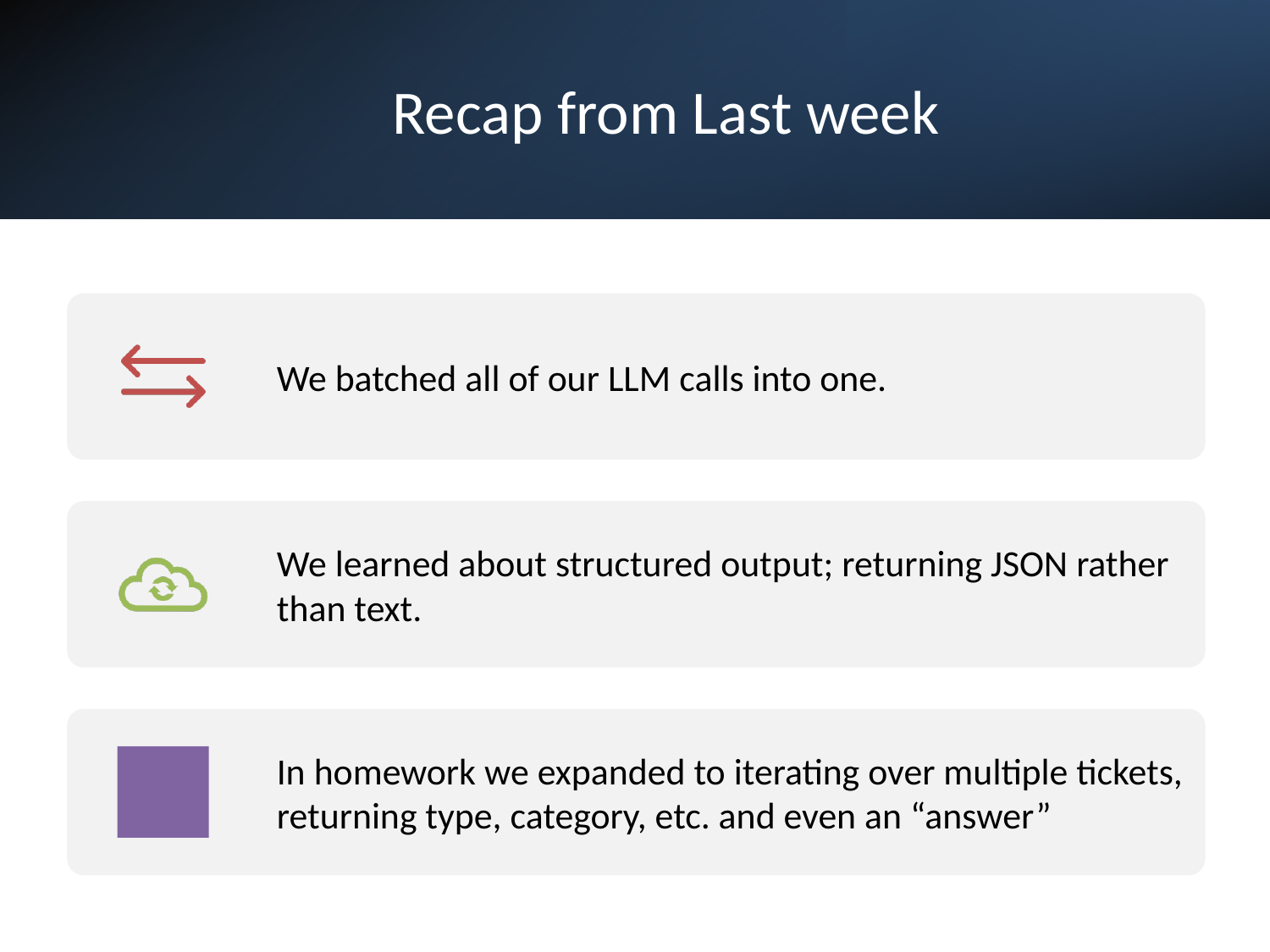

# Recap from Last week
We batched all of our LLM calls into one.
We learned about structured output; returning JSON rather than text.
In homework we expanded to iterating over multiple tickets, returning type, category, etc. and even an “answer”